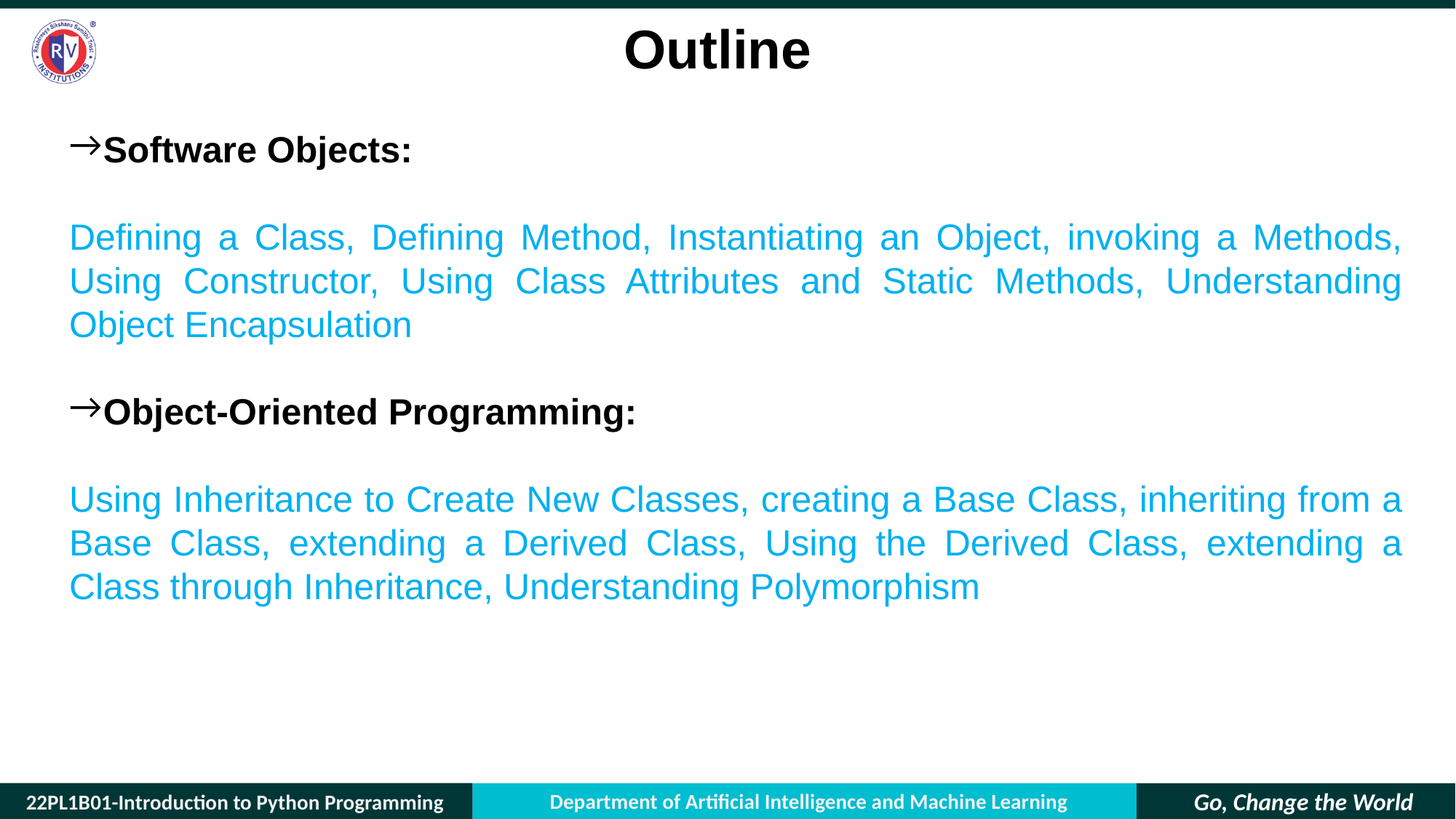

# Outline
Software Objects:

Defining a Class, Defining Method, Instantiating an Object, invoking a Methods, Using Constructor, Using Class Attributes and Static Methods, Understanding Object Encapsulation

Object-Oriented Programming:

Using Inheritance to Create New Classes, creating a Base Class, inheriting from a Base Class, extending a Derived Class, Using the Derived Class, extending a Class through Inheritance, Understanding Polymorphism